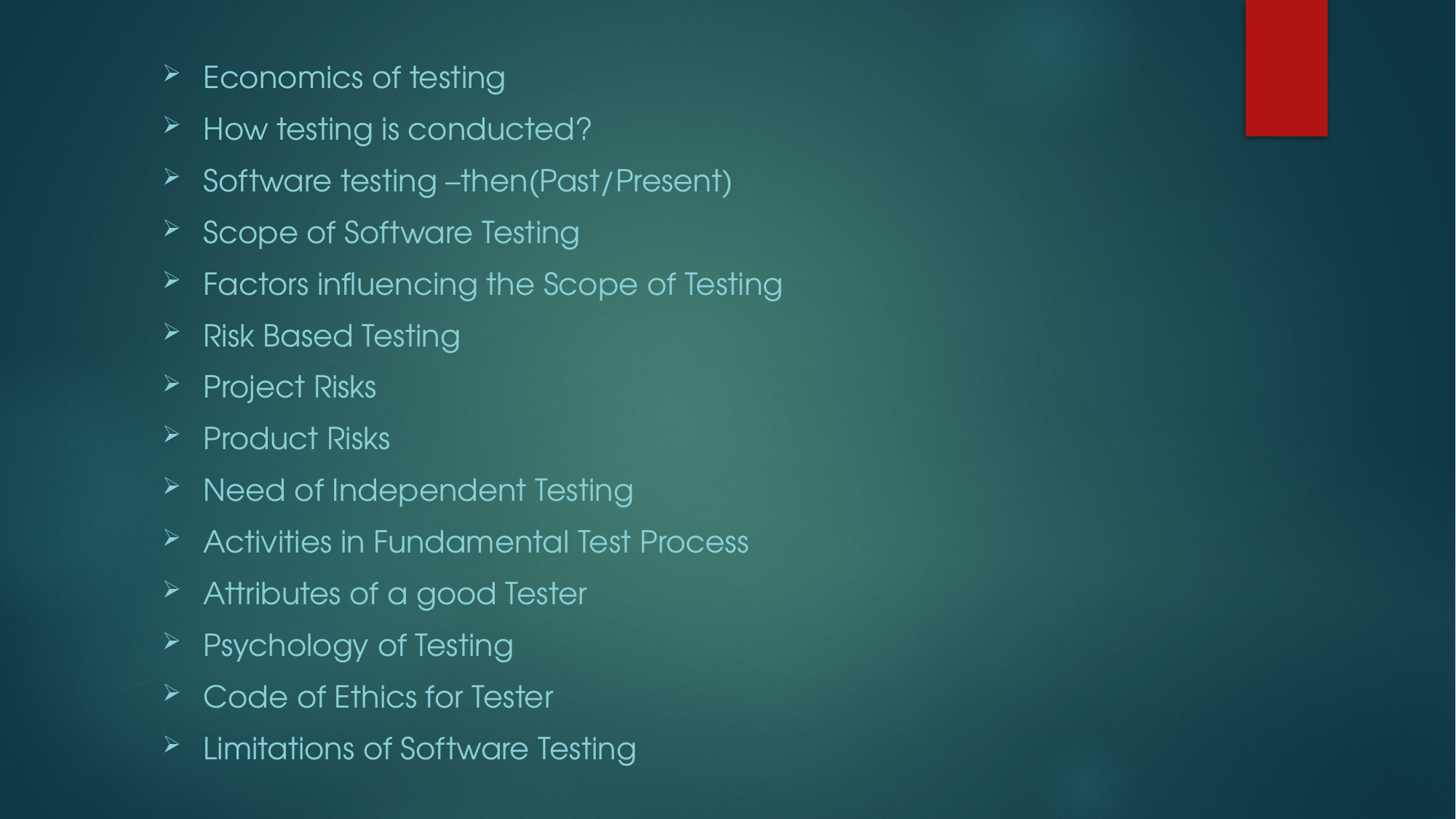

Economics of testing
How testing is conducted?
Software testing –then(Past/Present)
Scope of Software Testing
Factors influencing the Scope of Testing
Risk Based Testing
Project Risks
Product Risks
Need of Independent Testing
Activities in Fundamental Test Process
Attributes of a good Tester
Psychology of Testing
Code of Ethics for Tester
Limitations of Software Testing